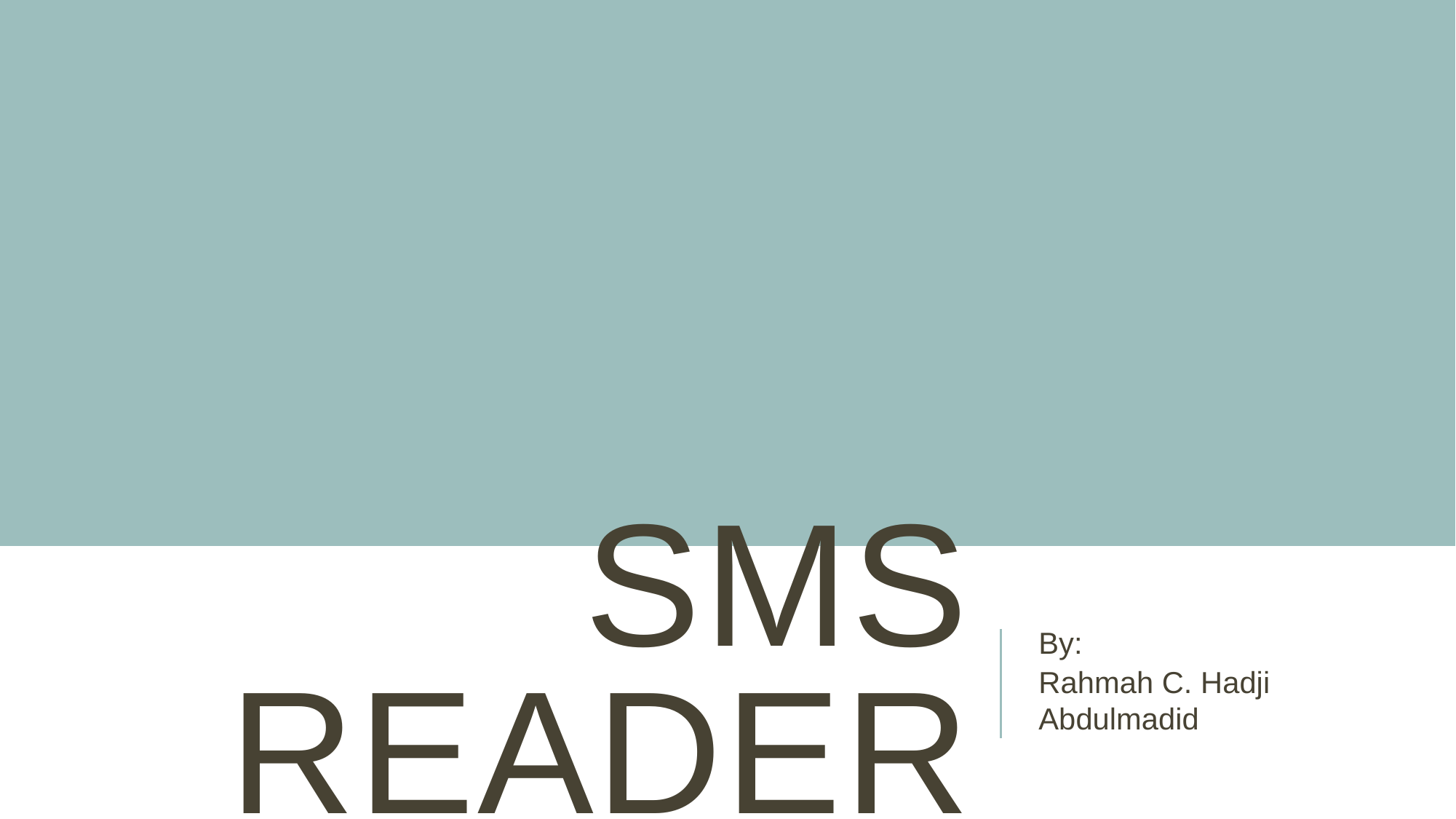

# SMS Reader
By:
Rahmah C. Hadji Abdulmadid